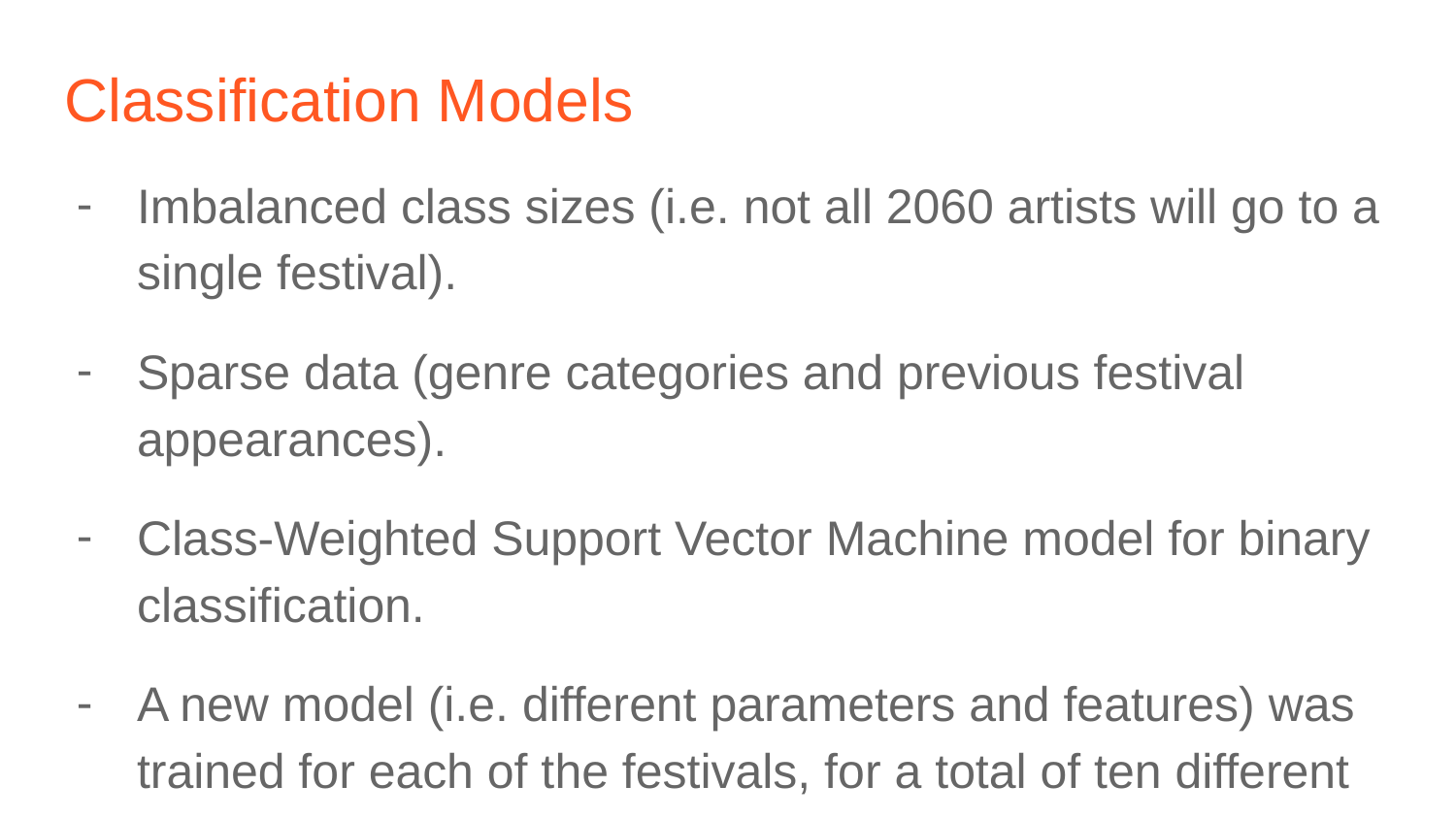

# Classification Models
Imbalanced class sizes (i.e. not all 2060 artists will go to a single festival).
Sparse data (genre categories and previous festival appearances).
Class-Weighted Support Vector Machine model for binary classification.
A new model (i.e. different parameters and features) was trained for each of the festivals, for a total of ten different models.